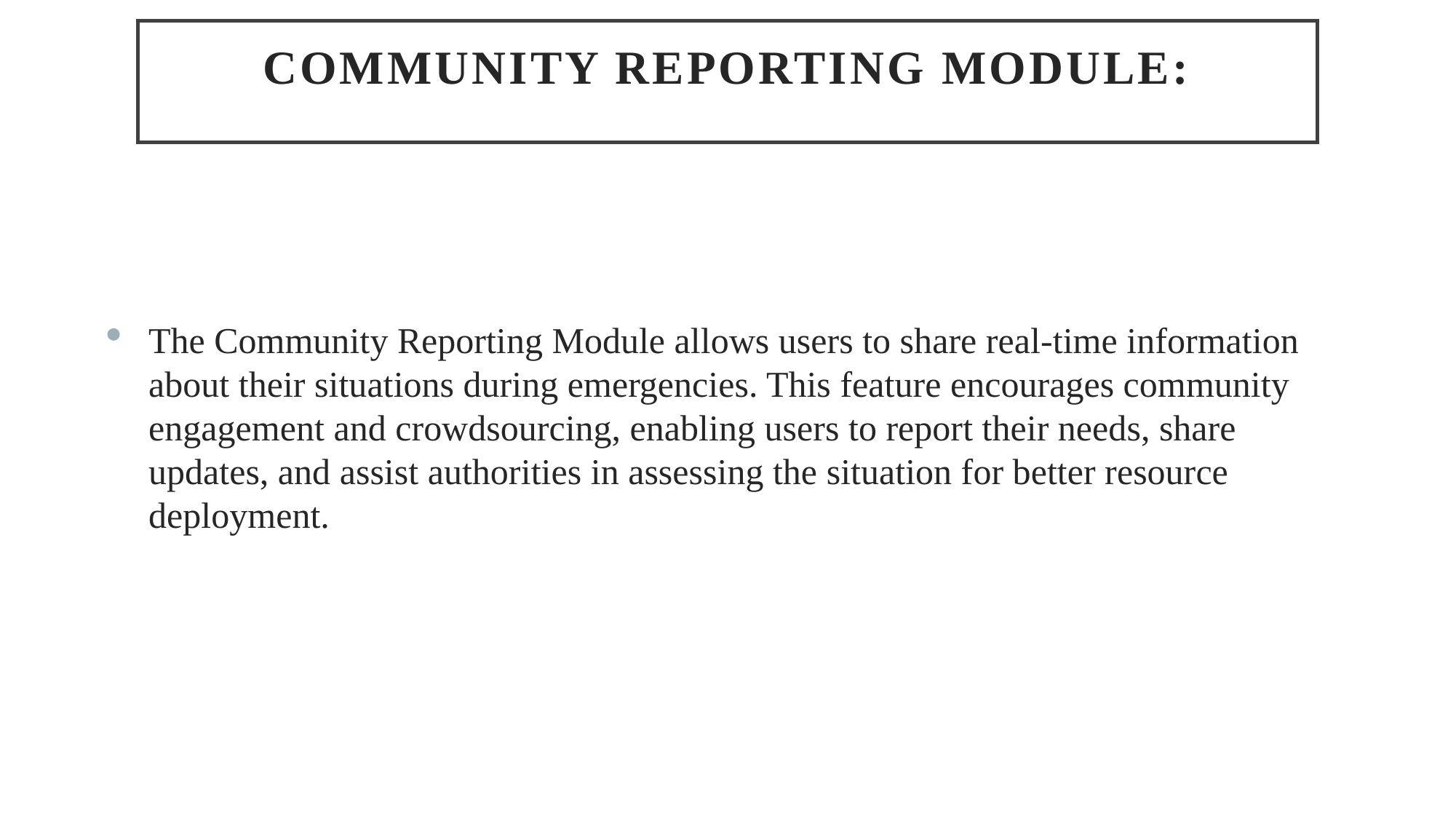

# Community Reporting Module:

The Community Reporting Module allows users to share real-time information about their situations during emergencies. This feature encourages community engagement and crowdsourcing, enabling users to report their needs, share updates, and assist authorities in assessing the situation for better resource deployment.